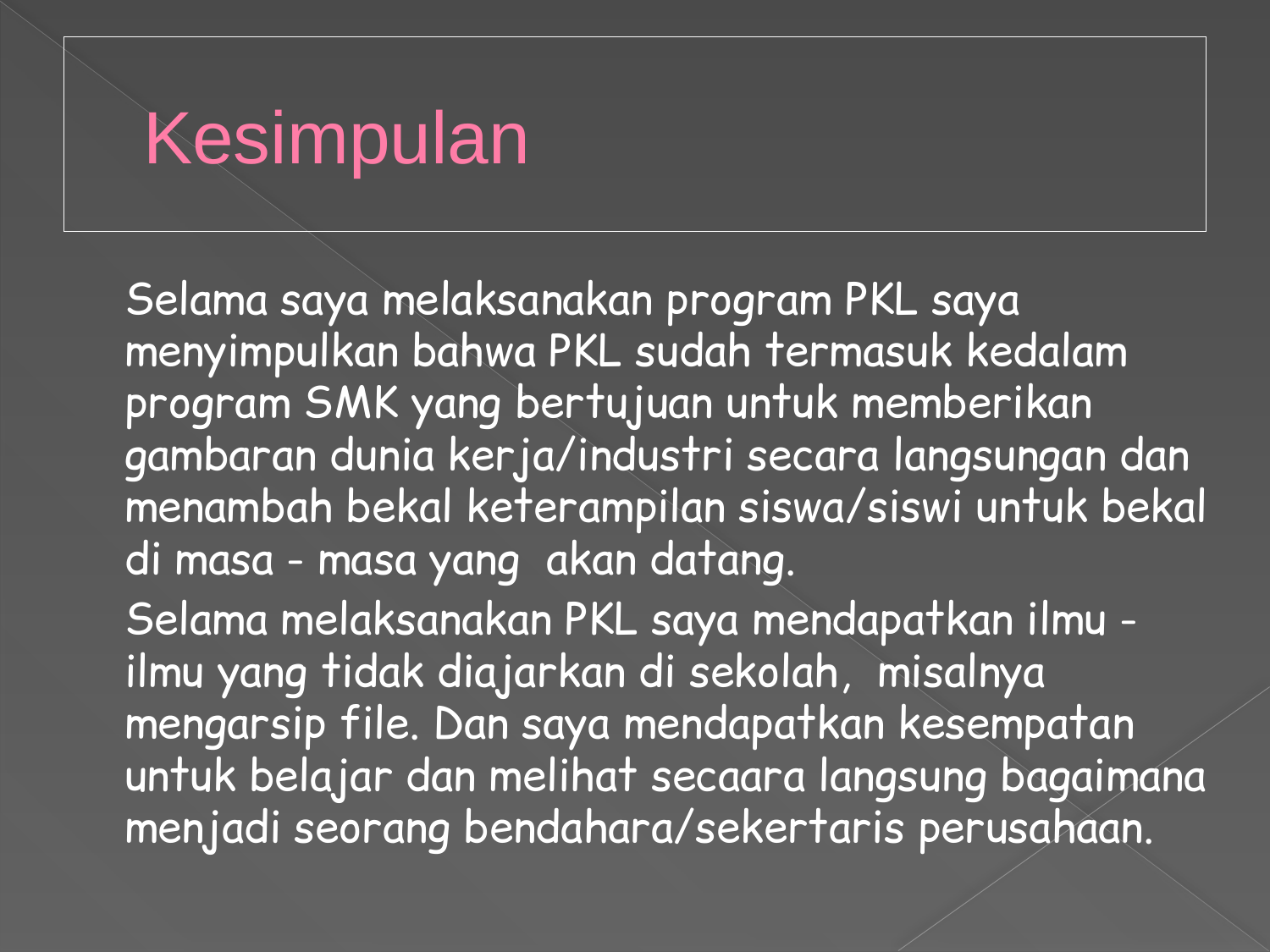

# Kesimpulan
		Selama saya melaksanakan program PKL saya  menyimpulkan bahwa PKL sudah termasuk kedalam program SMK yang bertujuan untuk memberikan gambaran dunia kerja/industri secara langsungan dan menambah bekal keterampilan siswa/siswi untuk bekal di masa - masa yang  akan datang.
		Selama melaksanakan PKL saya mendapatkan ilmu - ilmu yang tidak diajarkan di sekolah,  misalnya mengarsip file. Dan saya mendapatkan kesempatan untuk belajar dan melihat secaara langsung bagaimana menjadi seorang bendahara/sekertaris perusahaan.